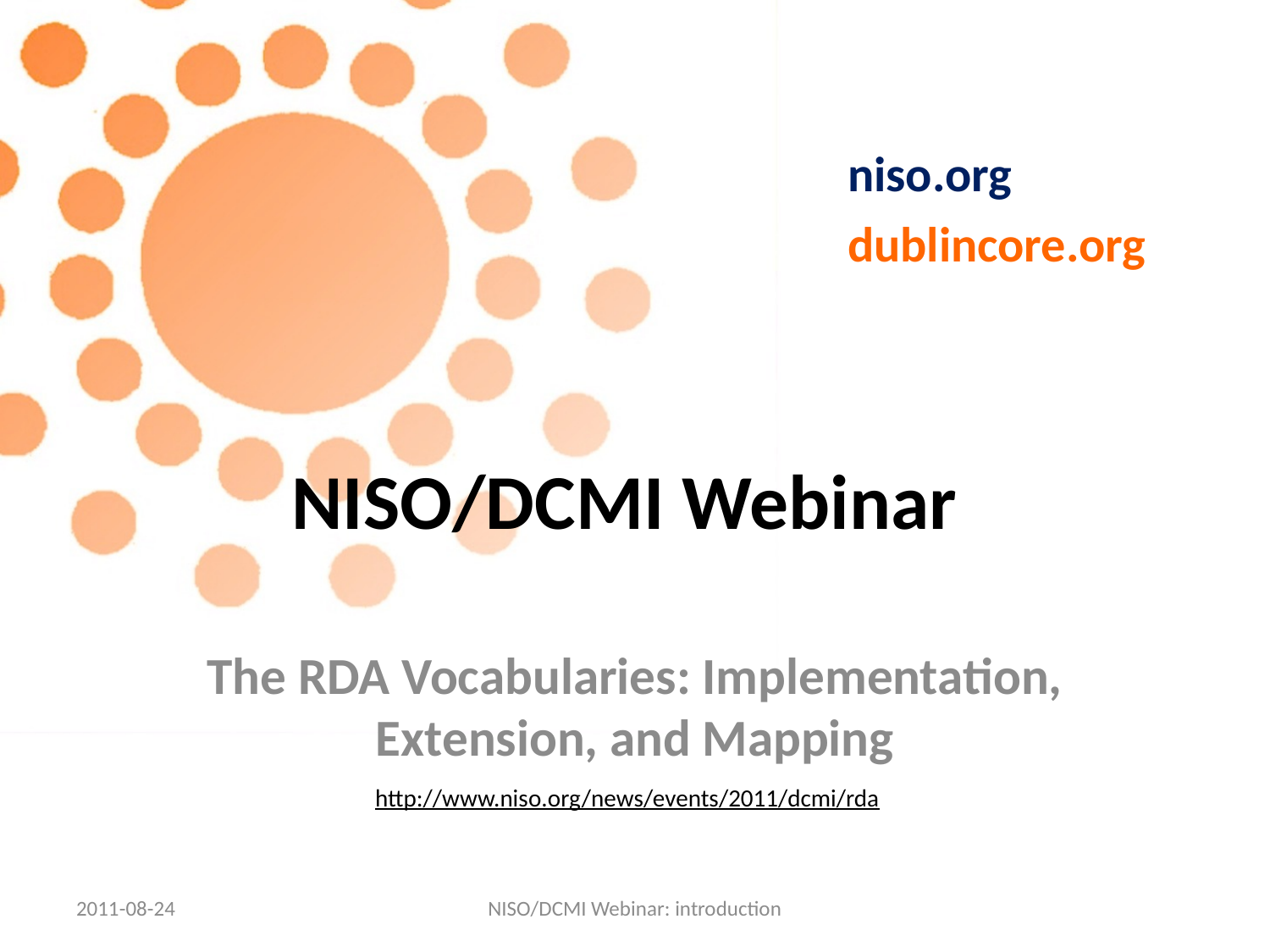

niso.org
dublincore.org
# NISO/DCMI Webinar
The RDA Vocabularies: Implementation, Extension, and Mapping
http://www.niso.org/news/events/2011/dcmi/rda
2011-08-24
NISO/DCMI Webinar: introduction